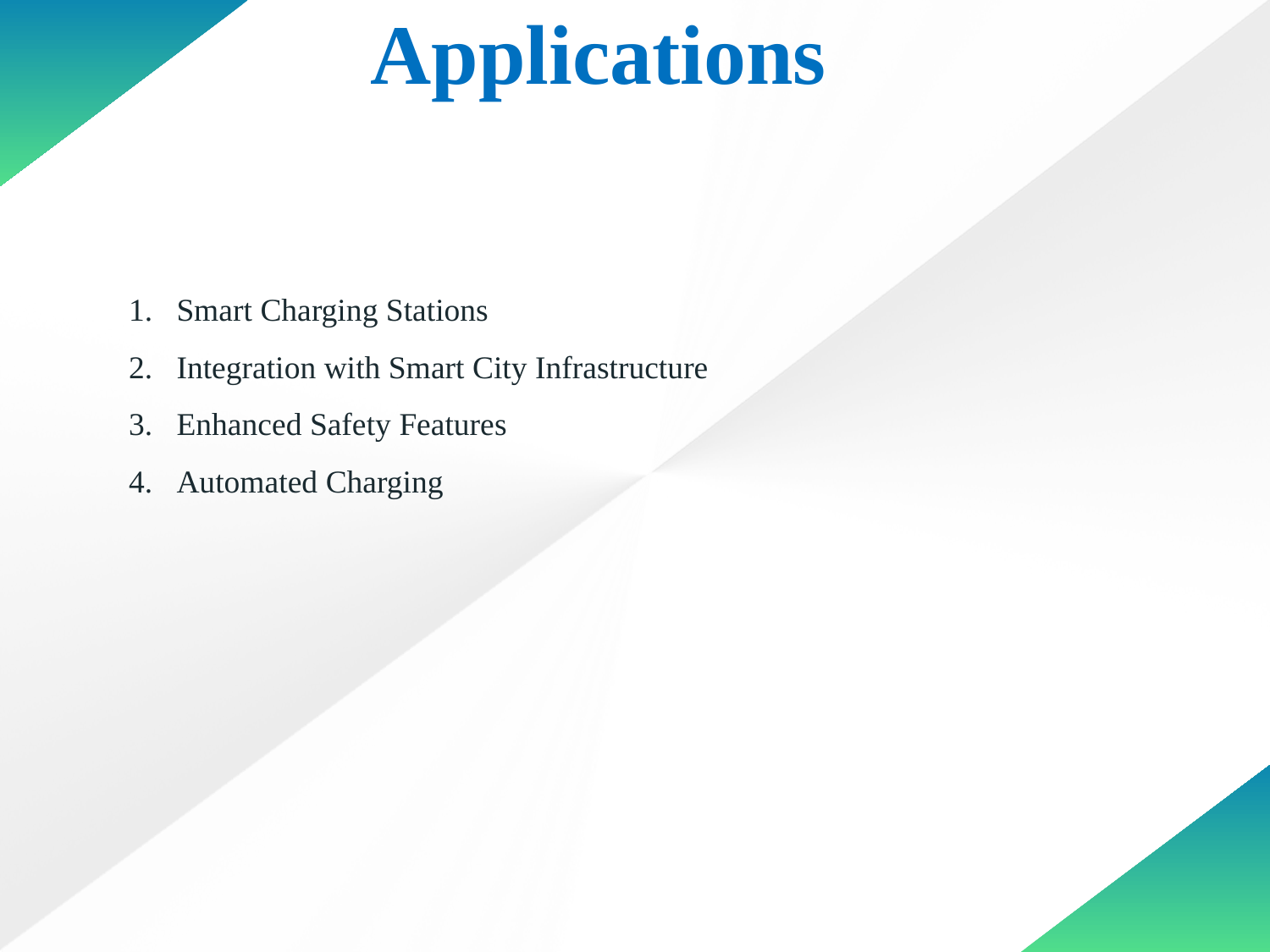

Applications

Smart Charging Stations
Integration with Smart City Infrastructure
Enhanced Safety Features
Automated Charging